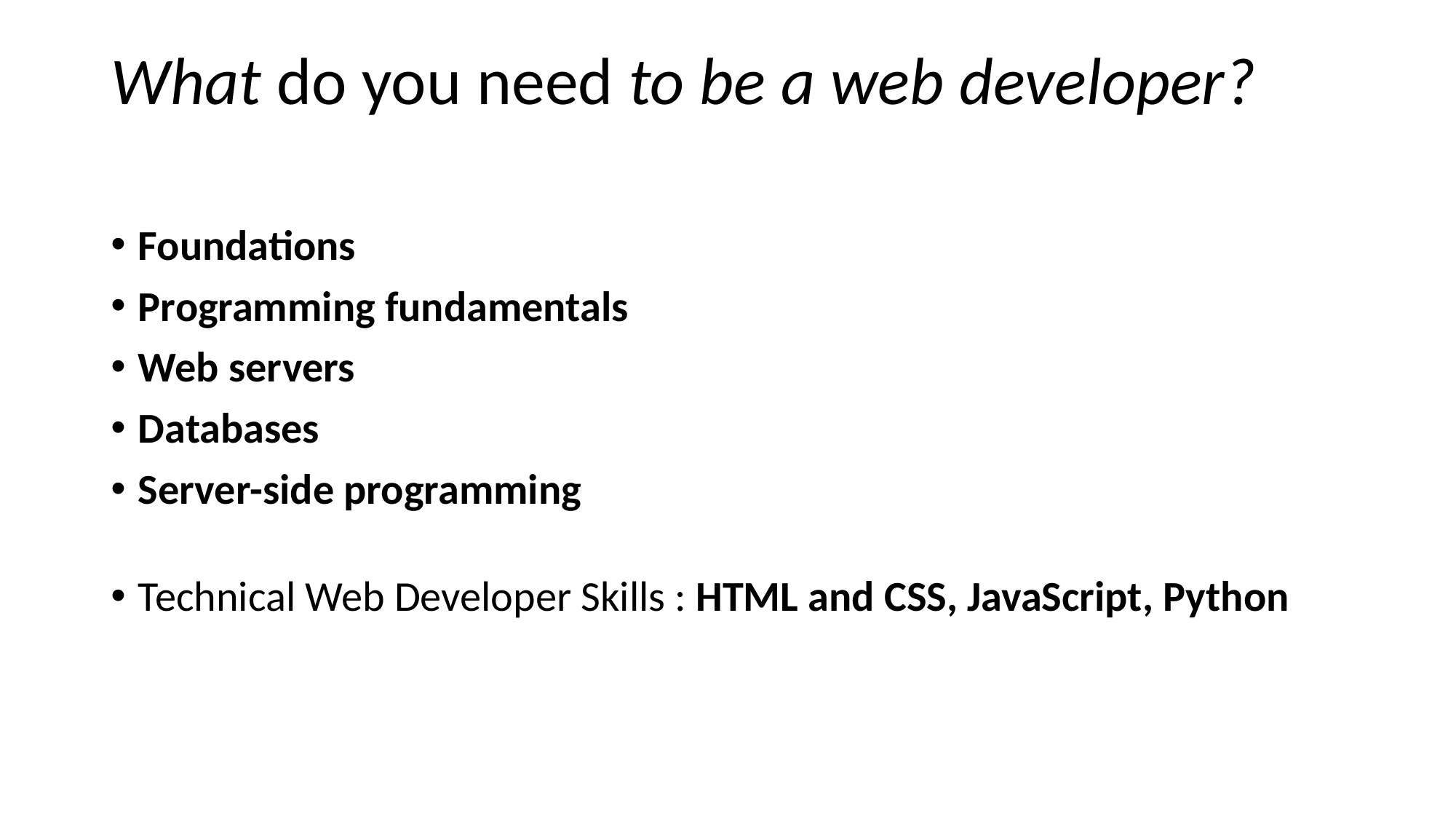

# What do you need to be a web developer?
Foundations
Programming fundamentals
Web servers
Databases
Server-side programming
Technical Web Developer Skills : HTML and CSS, JavaScript, Python